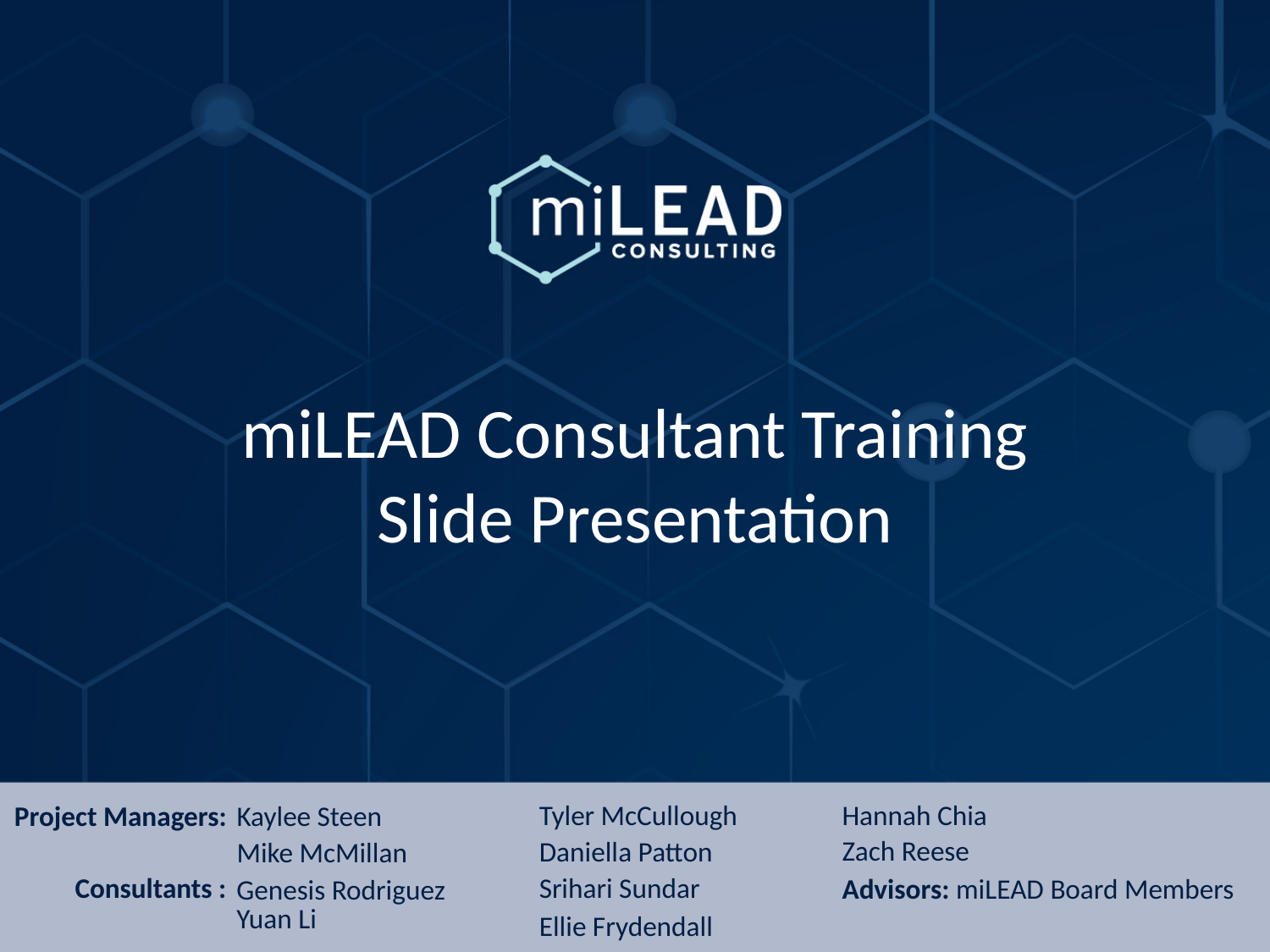

# miLEAD Consultant Training Slide Presentation
Hannah Chia
Tyler McCullough
Kaylee Steen
Zach Reese
Daniella Patton
Mike McMillan

Consultants :
Srihari Sundar
Advisors: miLEAD Board Members
Genesis Rodriguez

Yuan Li
Ellie Frydendall